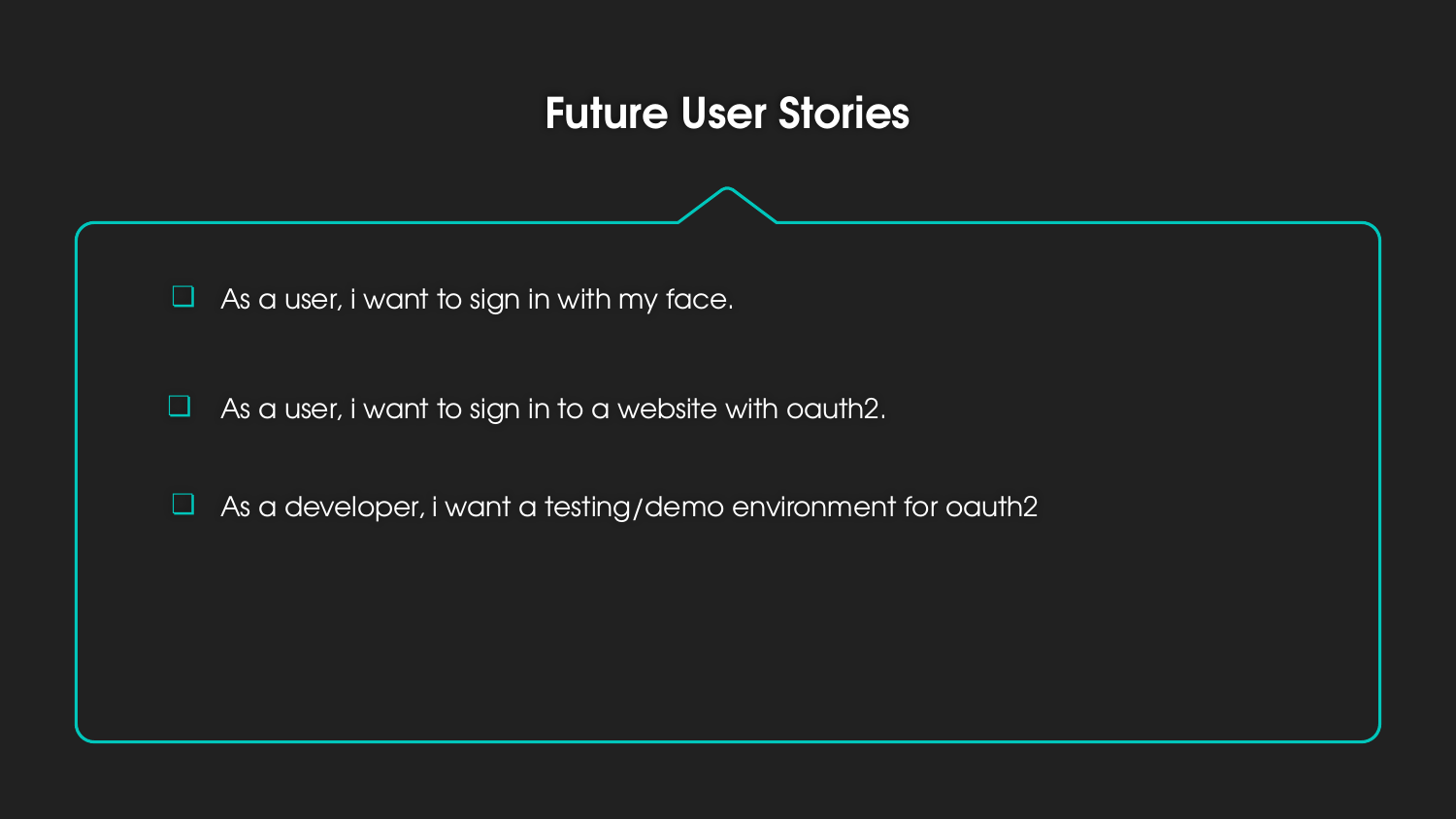

# Future User Stories

As a user, i want to sign in with my face.

As a user, i want to sign in to a website with oauth2.

As a developer, i want a testing/demo environment for oauth2